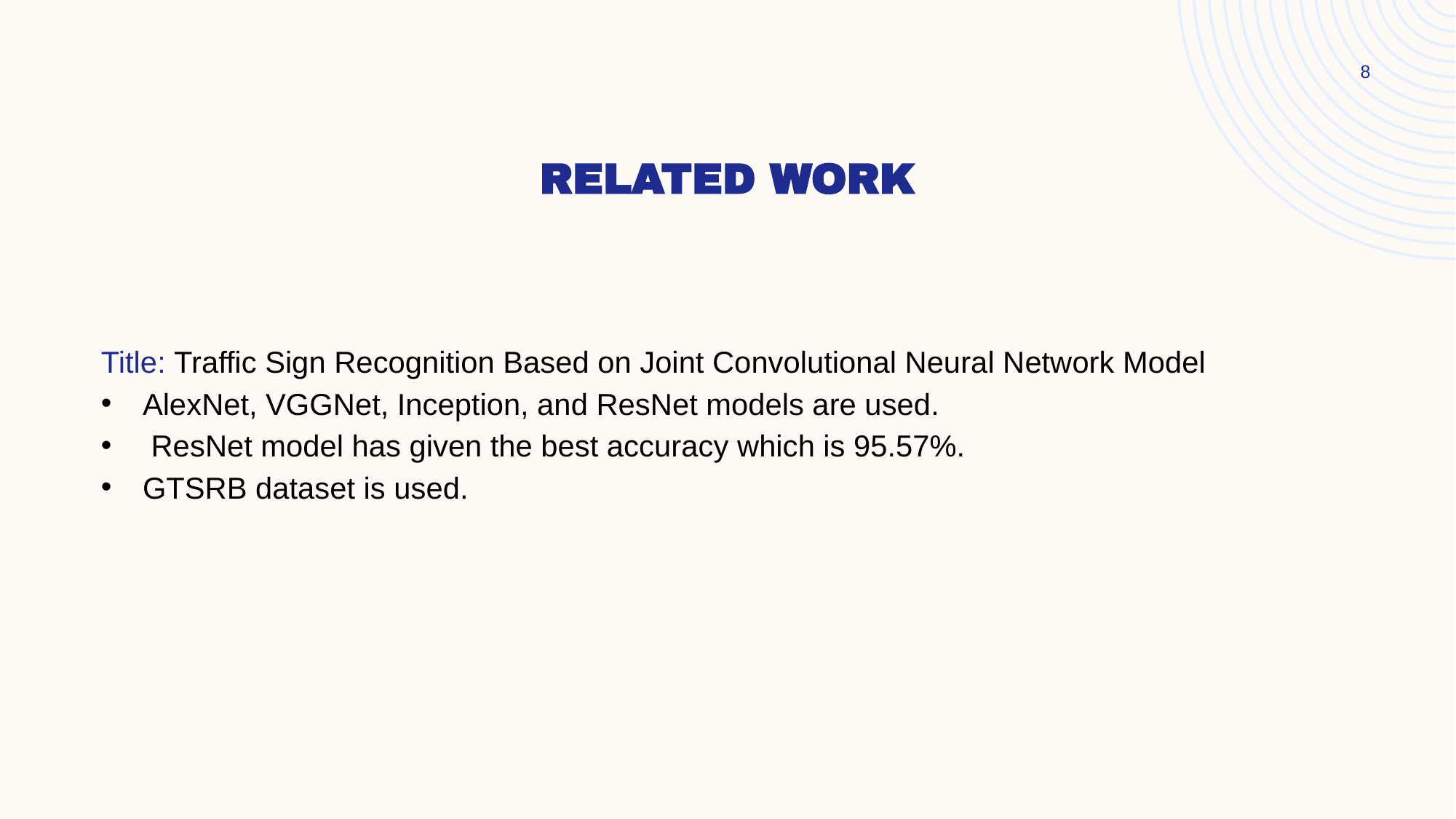

8
# Related Work
Title: Traffic Sign Recognition Based on Joint Convolutional Neural Network Model
AlexNet, VGGNet, Inception, and ResNet models are used.
 ResNet model has given the best accuracy which is 95.57%.
GTSRB dataset is used.